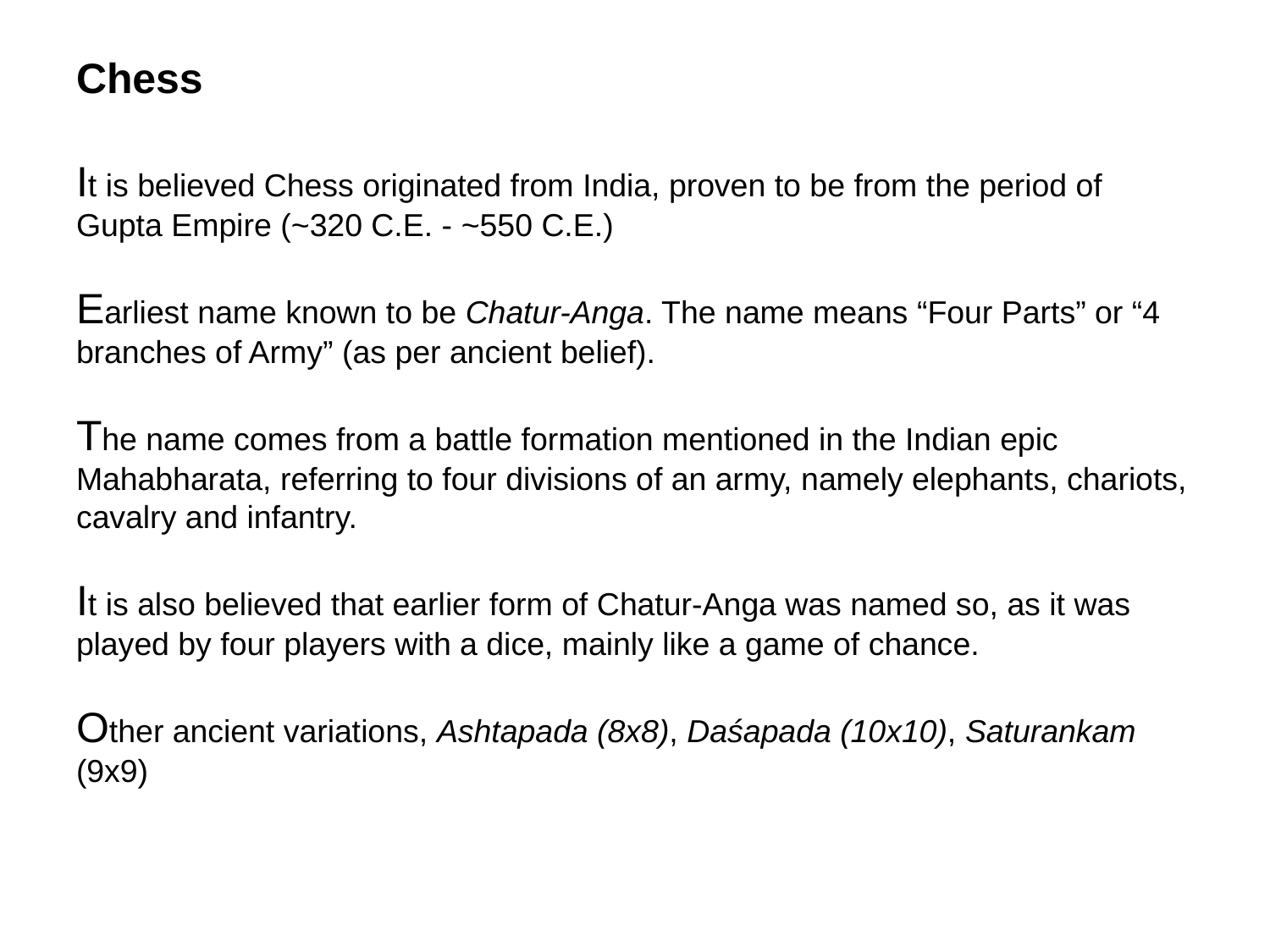

# Chess
It is believed Chess originated from India, proven to be from the period of Gupta Empire (~320 C.E. - ~550 C.E.)

Earliest name known to be Chatur-Anga. The name means “Four Parts” or “4 branches of Army” (as per ancient belief).

The name comes from a battle formation mentioned in the Indian epic Mahabharata, referring to four divisions of an army, namely elephants, chariots, cavalry and infantry.

It is also believed that earlier form of Chatur-Anga was named so, as it was played by four players with a dice, mainly like a game of chance.

Other ancient variations, Ashtapada (8x8), Daśapada (10x10), Saturankam (9x9)